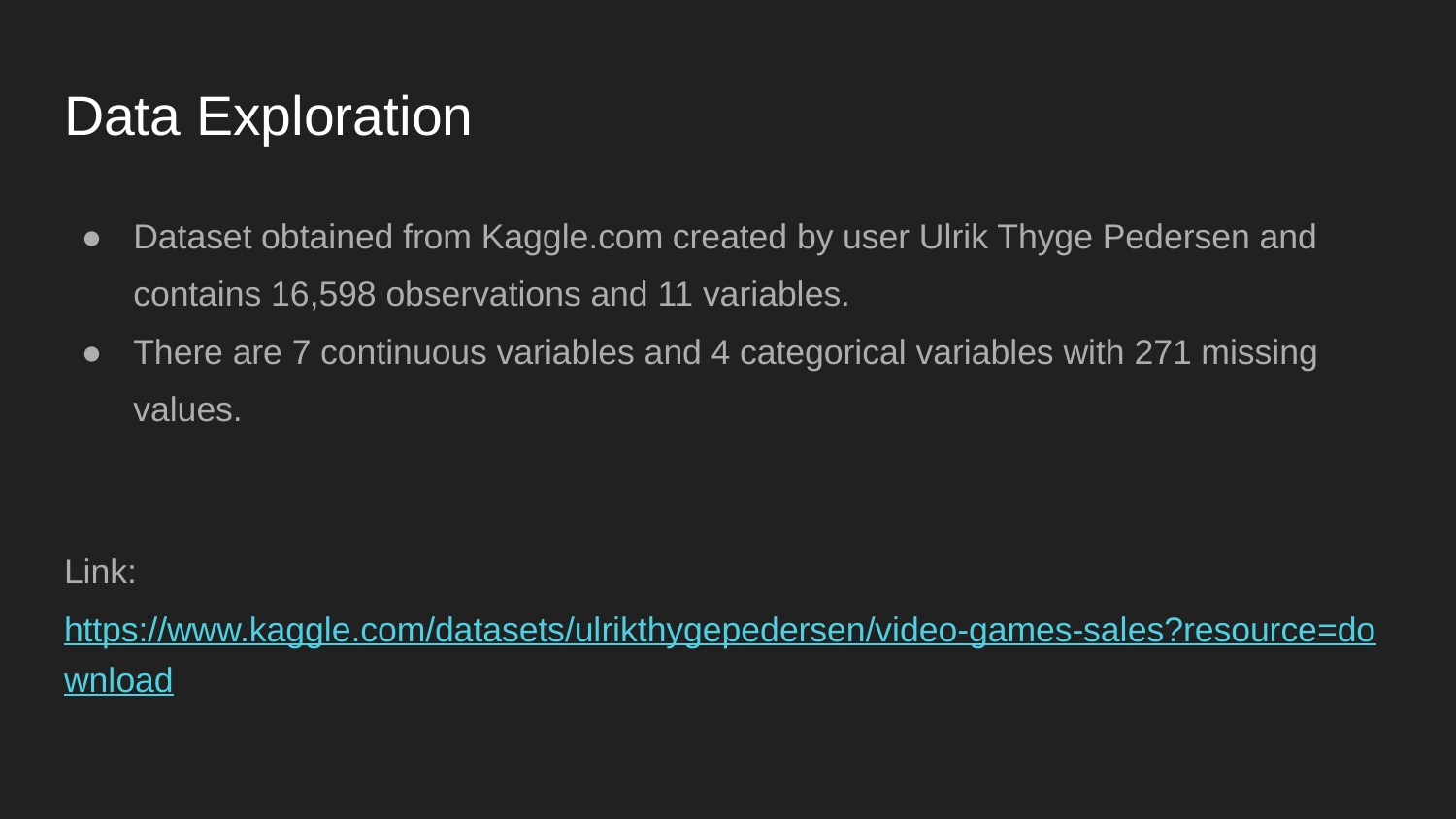

# Data Exploration
Dataset obtained from Kaggle.com created by user Ulrik Thyge Pedersen and contains 16,598 observations and 11 variables.
There are 7 continuous variables and 4 categorical variables with 271 missing values.

Link: https://www.kaggle.com/datasets/ulrikthygepedersen/video-games-sales?resource=download